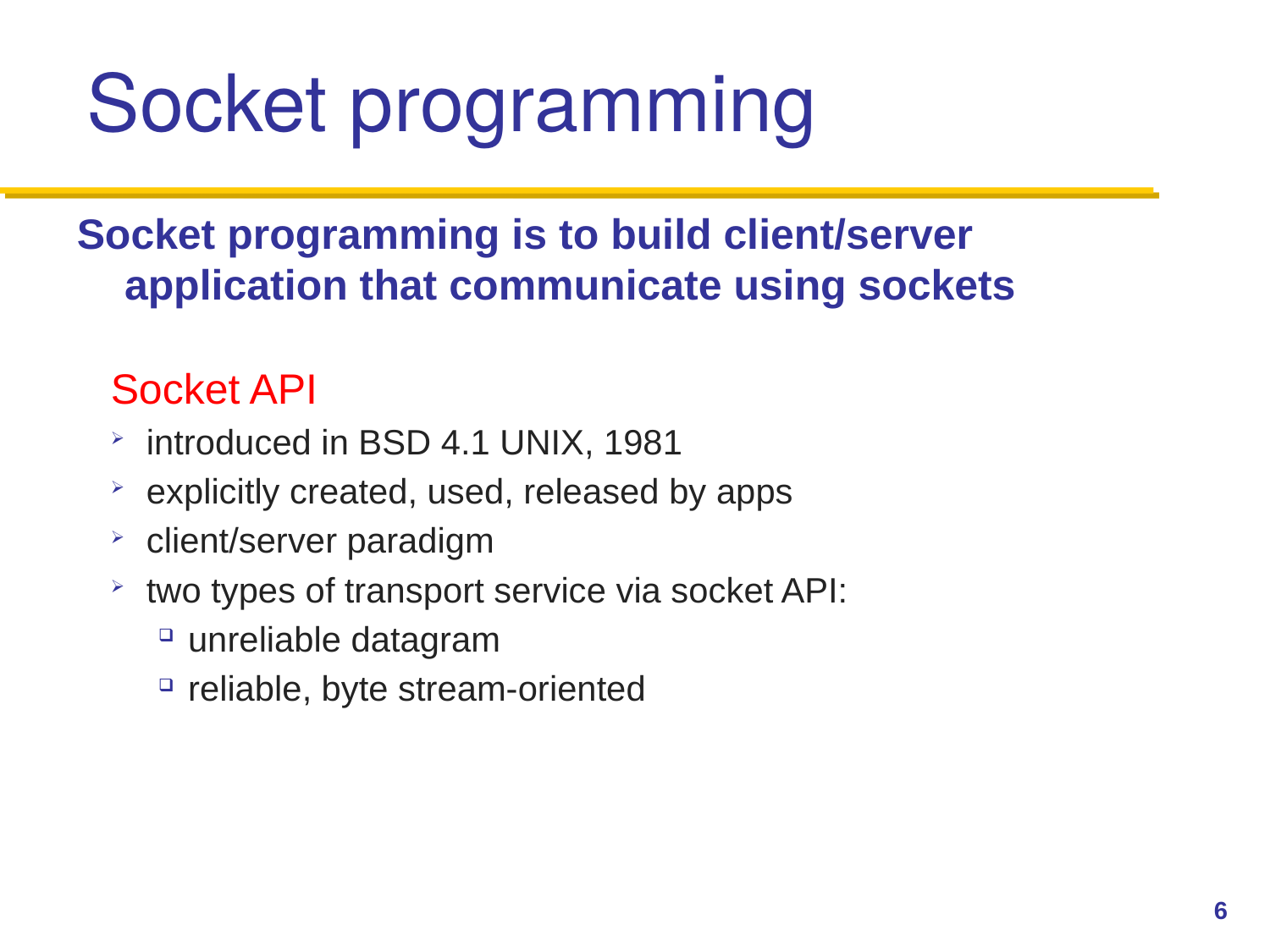

# Socket programming
Socket programming is to build client/server application that communicate using sockets
Socket API
introduced in BSD 4.1 UNIX, 1981
explicitly created, used, released by apps
client/server paradigm
two types of transport service via socket API:
unreliable datagram
reliable, byte stream-oriented
6